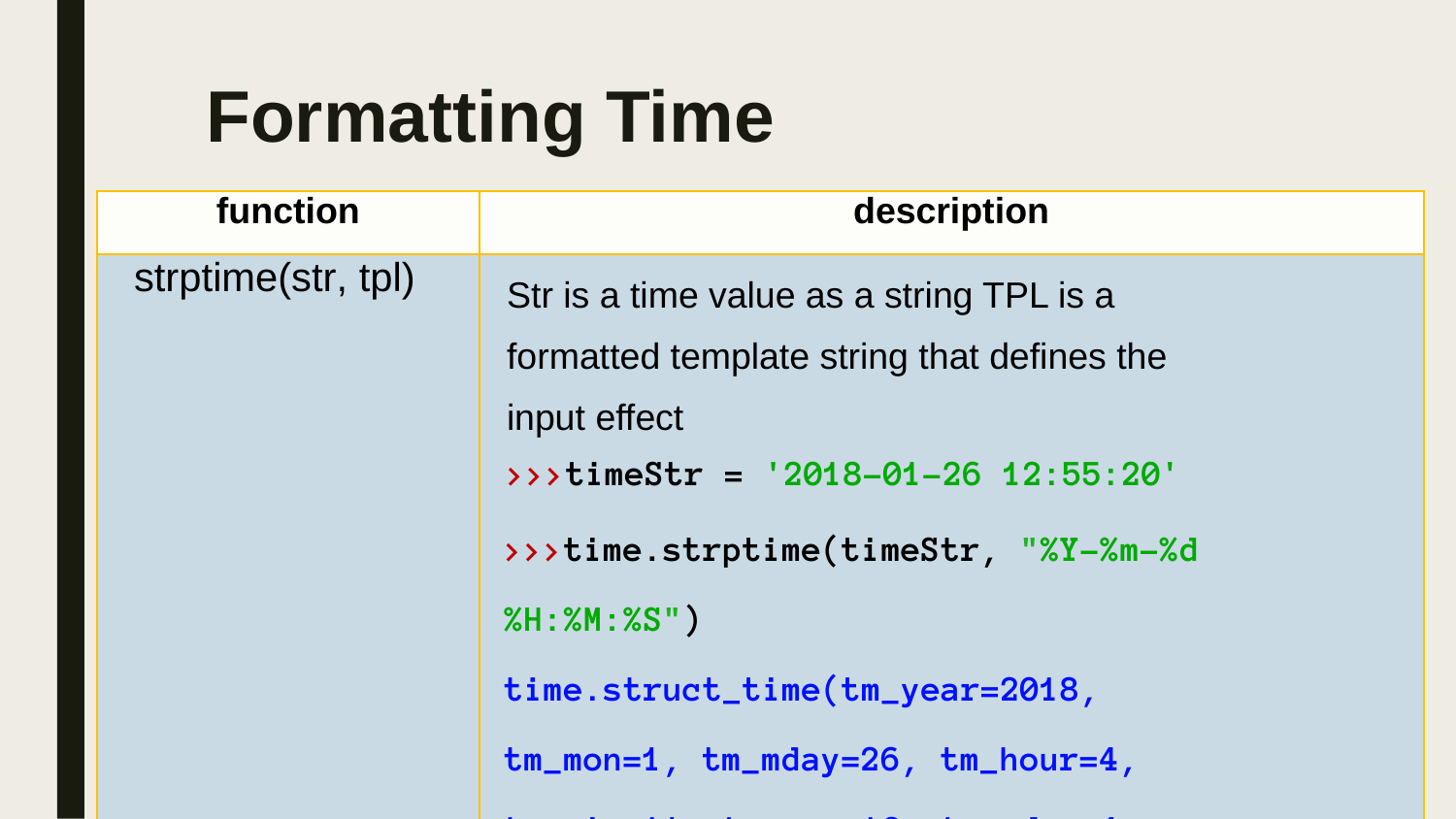

# Formatting Time
| function | description |
| --- | --- |
| strptime(str, tpl) | Str is a time value as a string TPL is a formatted template string that defines the input effect >>>timeStr = '2018-01-26 12:55:20' >>>time.strptime(timeStr, "%Y-%m-%d %H:%M:%S") time.struct\_time(tm\_year=2018, tm\_mon=1, tm\_mday=26, tm\_hour=4, tm\_min=11, tm\_sec=16, tm\_wday=4, tm\_yday=26, tm\_isdst=0) |